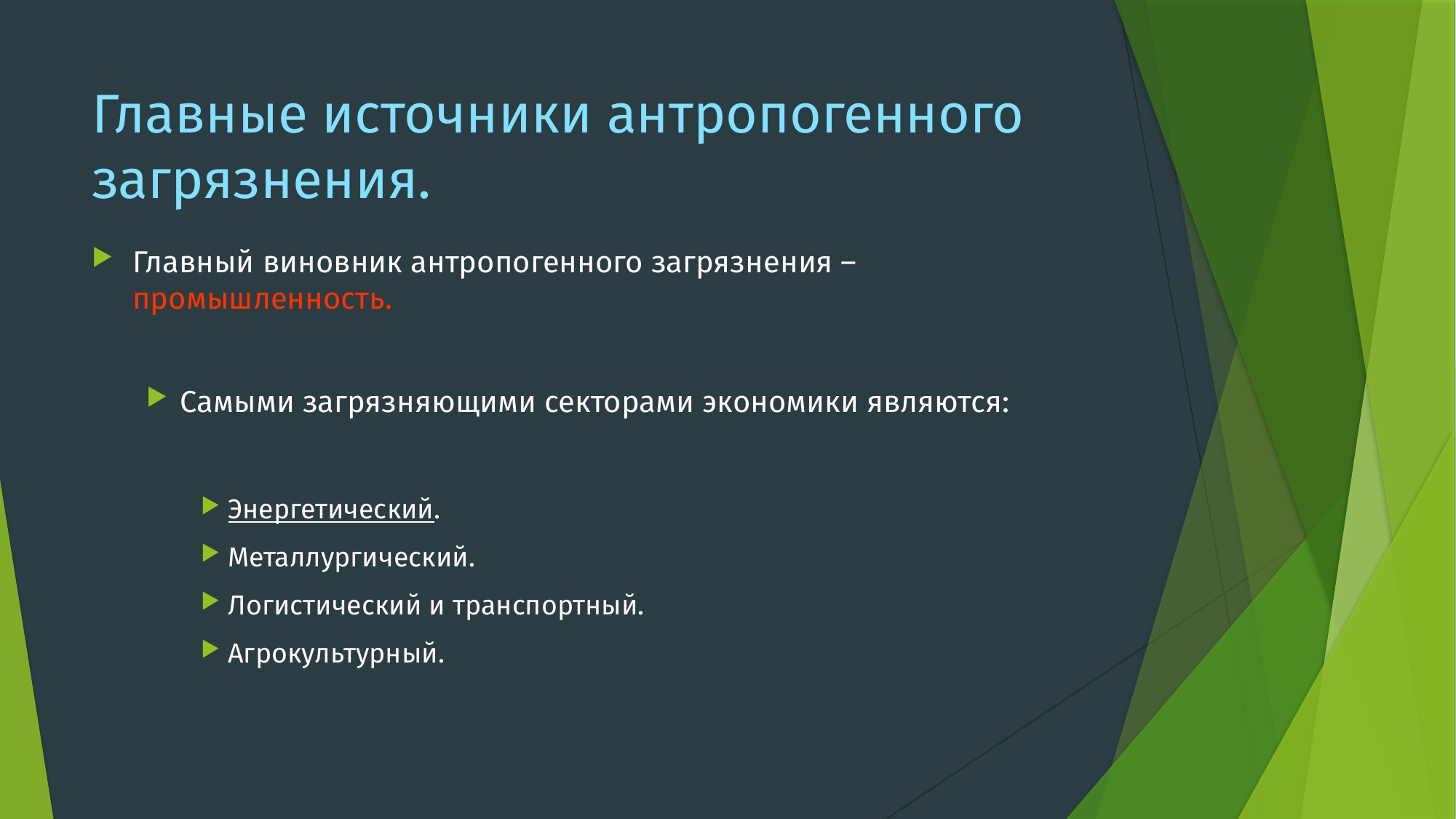

# Главные источники антропогенного загрязнения.
Главный виновник антропогенного загрязнения – промышленность.

Самыми загрязняющими секторами экономики являются:

Энергетический.
Металлургический.
Логистический и транспортный.
Агрокультурный.